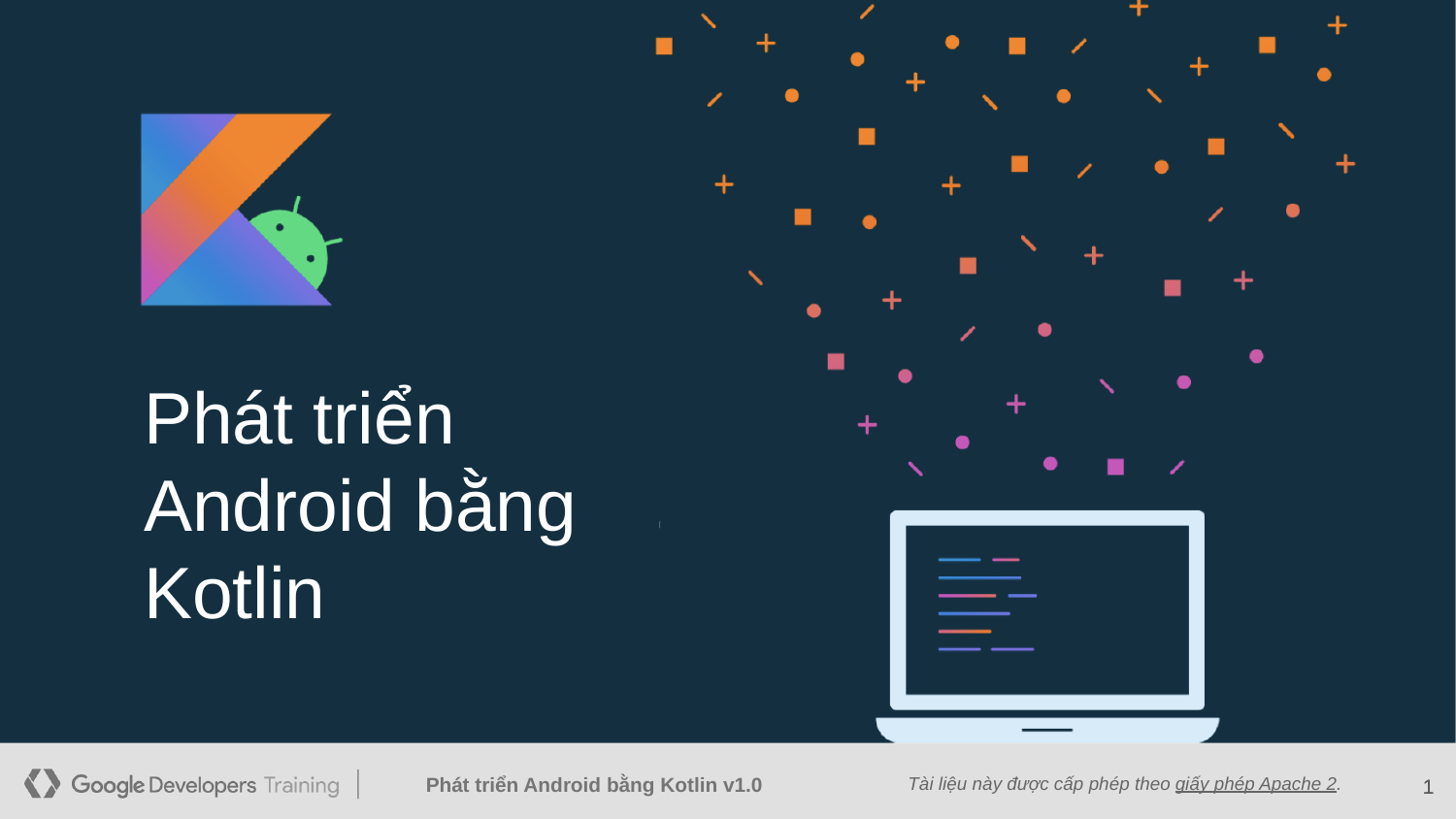

Phát triển Android bằng Kotlin

1
1